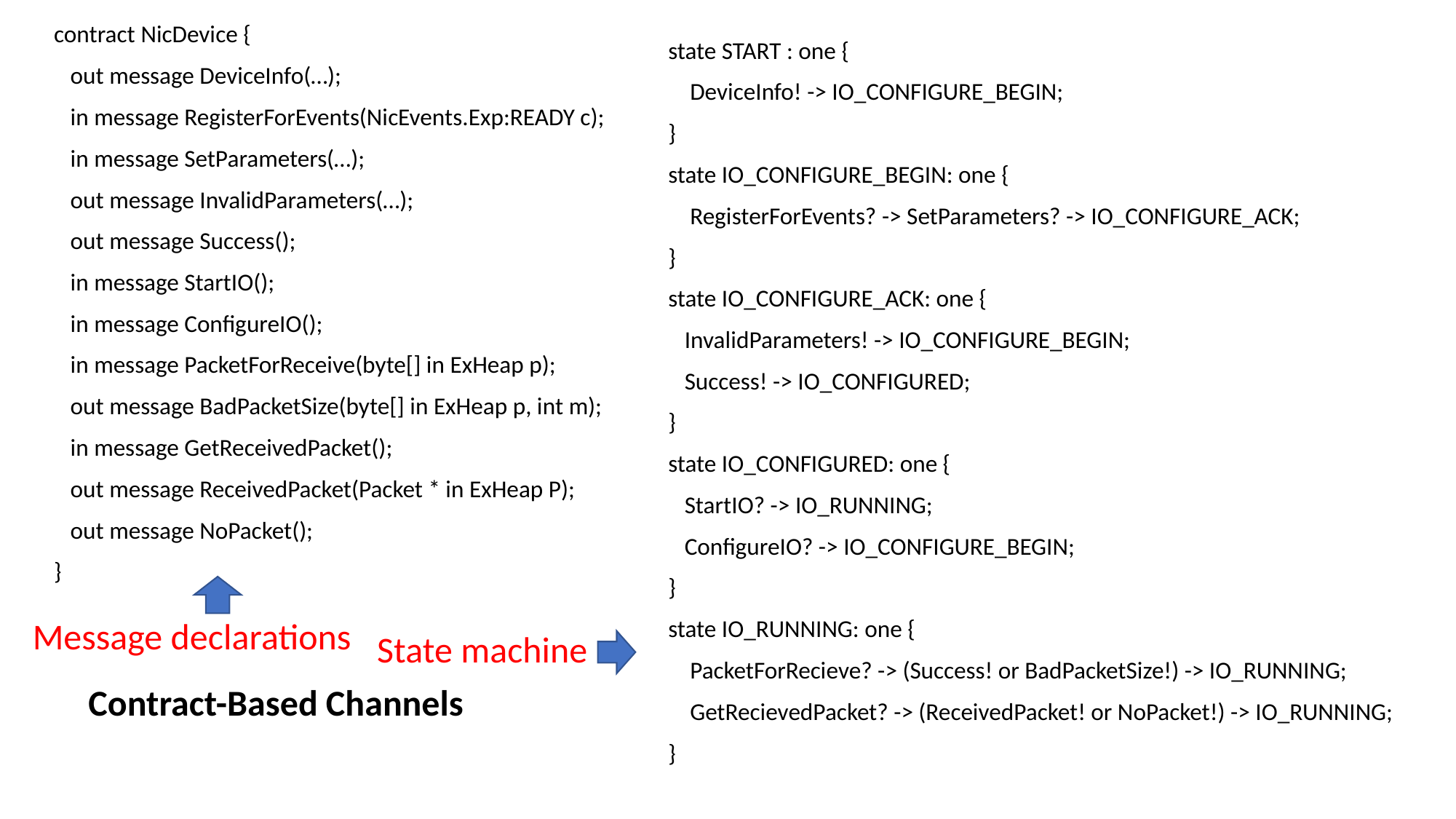

contract NicDevice {
   out message DeviceInfo(…);
   in message RegisterForEvents(NicEvents.Exp:READY c);
   in message SetParameters(…);
   out message InvalidParameters(…);
   out message Success();
   in message StartIO();
   in message ConfigureIO();
   in message PacketForReceive(byte[] in ExHeap p);
   out message BadPacketSize(byte[] in ExHeap p, int m);
   in message GetReceivedPacket();
   out message ReceivedPacket(Packet * in ExHeap P);
   out message NoPacket();
}
state START : one {
    DeviceInfo! -> IO_CONFIGURE_BEGIN;
}
state IO_CONFIGURE_BEGIN: one {
    RegisterForEvents? -> SetParameters? -> IO_CONFIGURE_ACK;
}
state IO_CONFIGURE_ACK: one {
   InvalidParameters! -> IO_CONFIGURE_BEGIN;
   Success! -> IO_CONFIGURED;
}
state IO_CONFIGURED: one {
   StartIO? -> IO_RUNNING;
   ConfigureIO? -> IO_CONFIGURE_BEGIN;
}
state IO_RUNNING: one {
    PacketForRecieve? -> (Success! or BadPacketSize!) -> IO_RUNNING;
    GetRecievedPacket? -> (ReceivedPacket! or NoPacket!) -> IO_RUNNING;
}

Message declarations
State machine

Contract-Based Channels